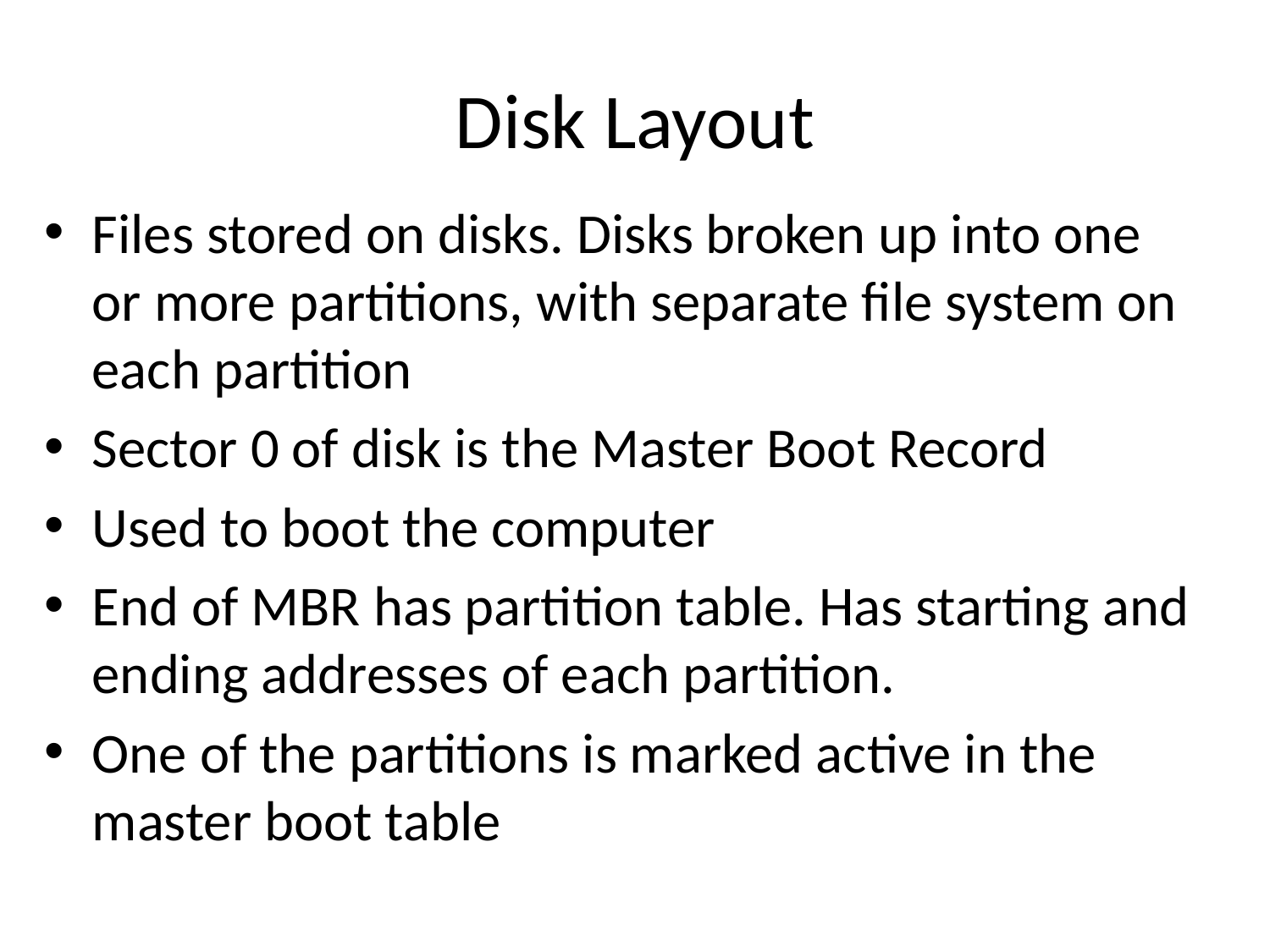

# Disk Layout
Files stored on disks. Disks broken up into one or more partitions, with separate file system on each partition
Sector 0 of disk is the Master Boot Record
Used to boot the computer
End of MBR has partition table. Has starting and ending addresses of each partition.
One of the partitions is marked active in the master boot table